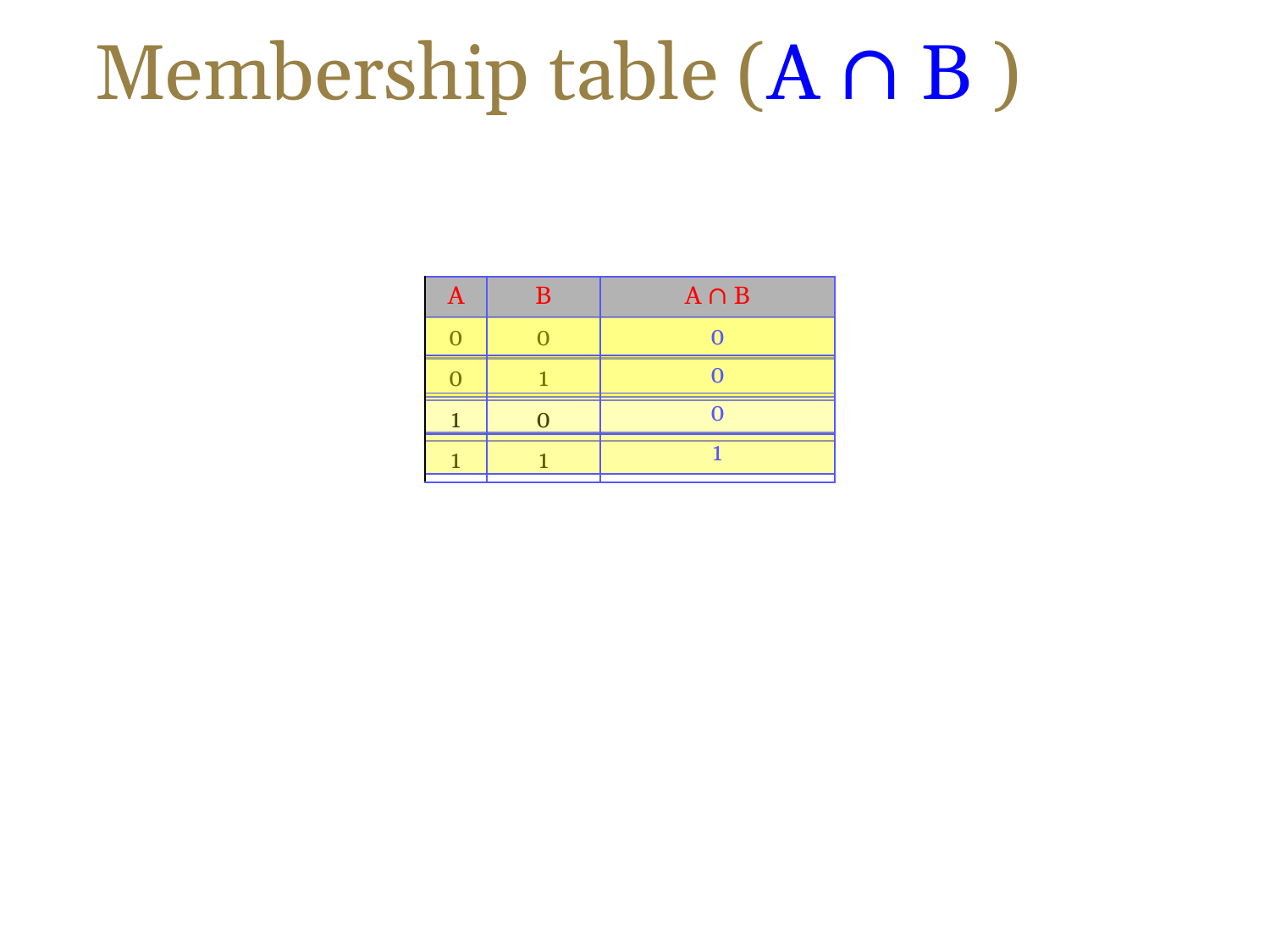

# Membership table (A ∩ B )
| A | B | A ∩ B |
| --- | --- | --- |
| 0 | 0 |  |
| 0 | 1 |  |
| 1 | 0 |  |
| 1 | 1 |  |
|  |  | 0 |
| --- | --- | --- |
|  |  | 0 |
| --- | --- | --- |
|  |  | 0 |
| --- | --- | --- |
|  |  | 1 |
| --- | --- | --- |